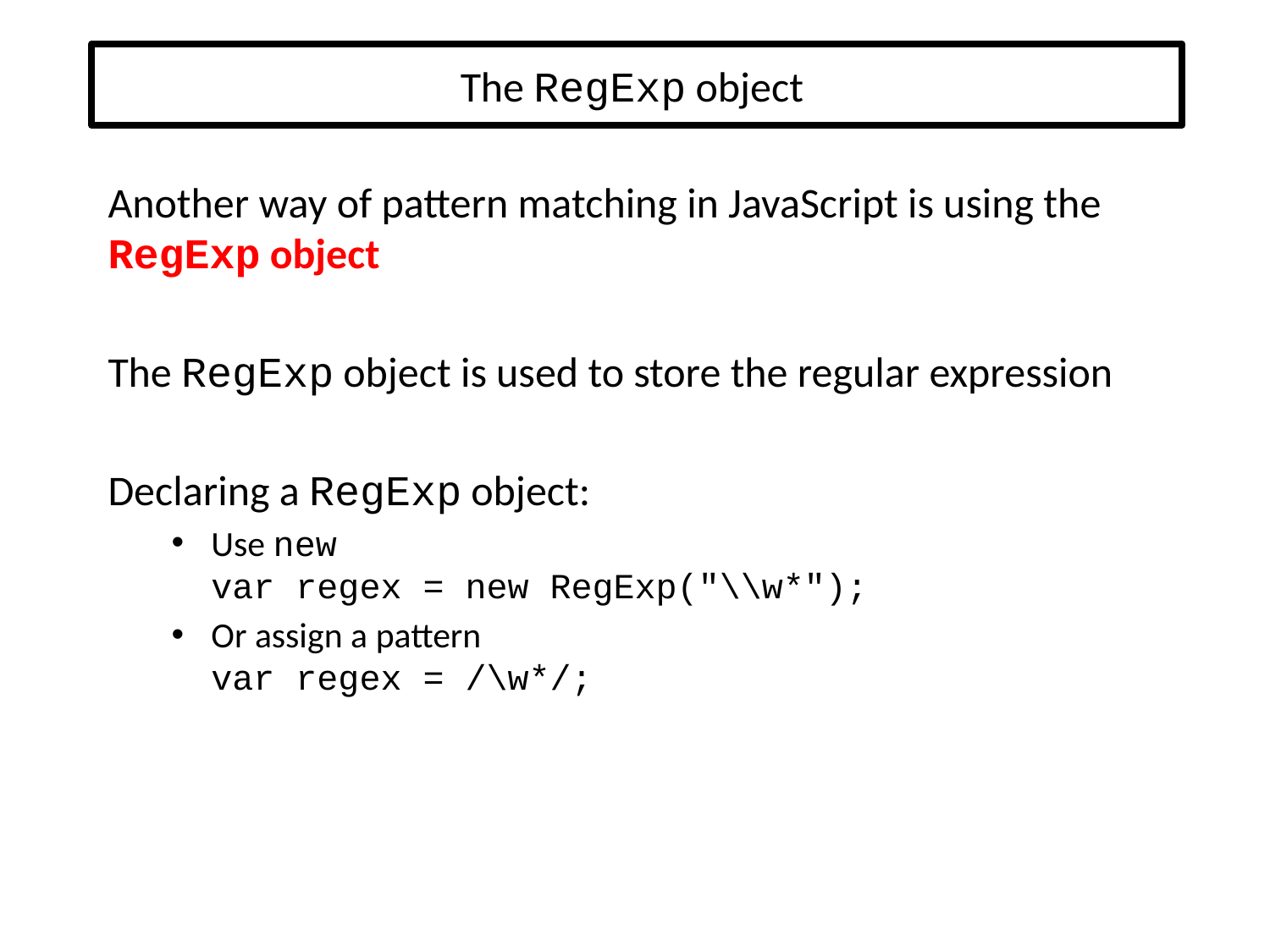

# The RegExp object
Another way of pattern matching in JavaScript is using the RegExp object

The RegExp object is used to store the regular expression

Declaring a RegExp object:
Use new
var regex = new RegExp("\\w*");
Or assign a pattern
var regex = /\w*/;